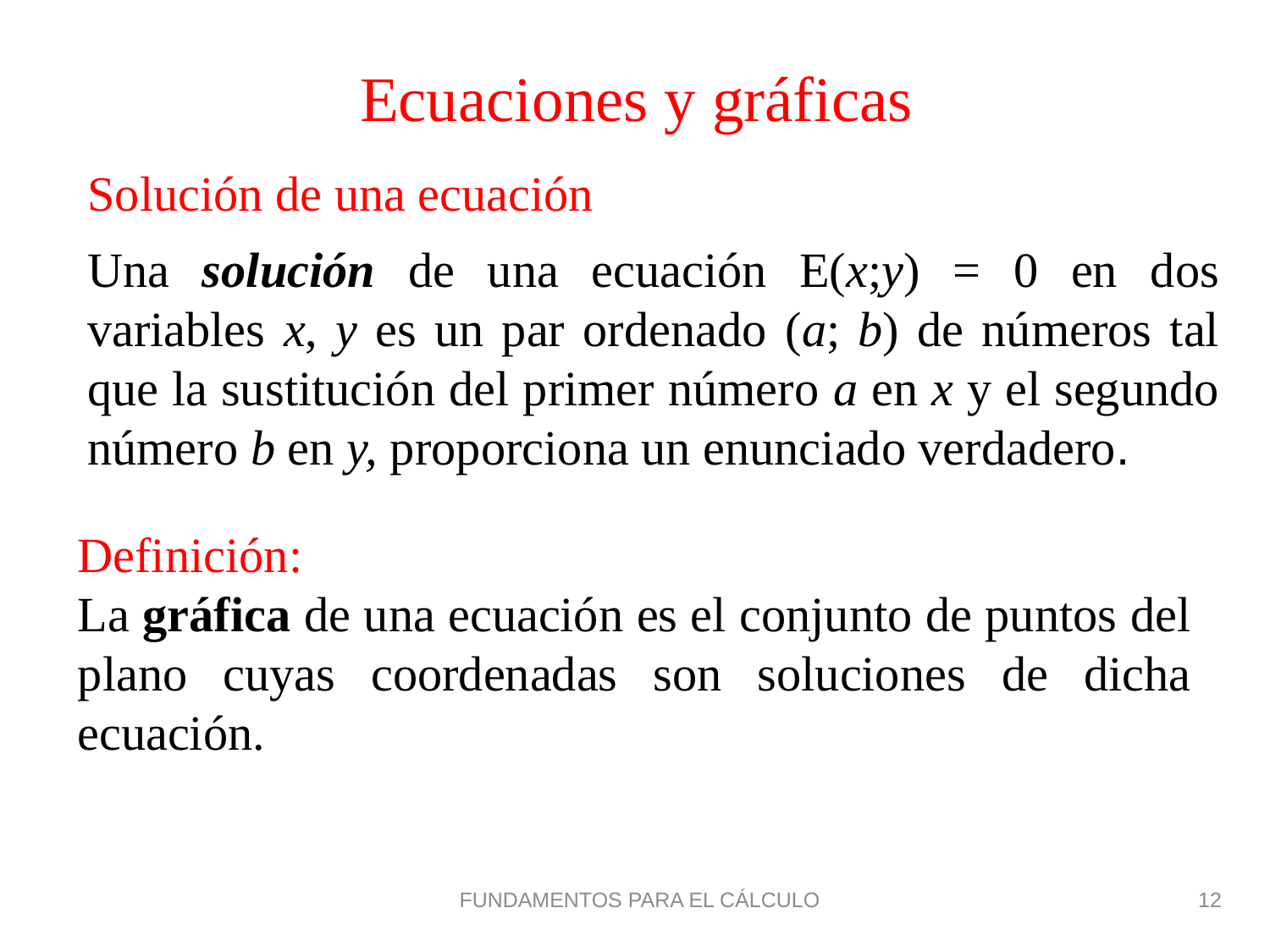

Ecuaciones y gráficas
Solución de una ecuación
Una solución de una ecuación E(x;y) = 0 en dos variables x, y es un par ordenado (a; b) de números tal que la sustitución del primer número a en x y el segundo número b en y, proporciona un enunciado verdadero.

Definición:
La gráfica de una ecuación es el conjunto de puntos del plano cuyas coordenadas son soluciones de dicha ecuación.
FUNDAMENTOS PARA EL CÁLCULO
12